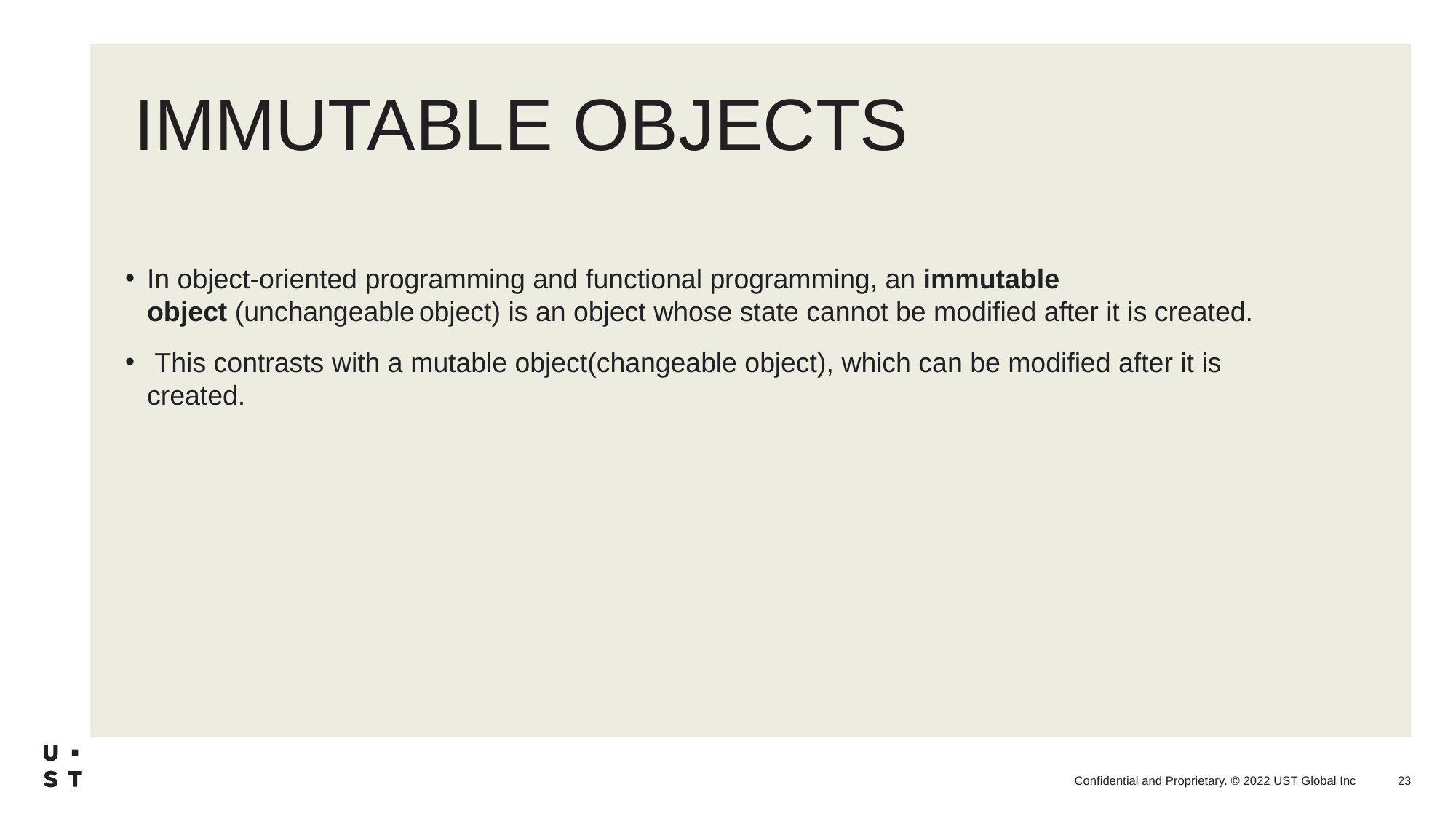

# IMMUTABLE OBJECTS
In object-oriented programming and functional programming, an immutable object (unchangeable object) is an object whose state cannot be modified after it is created.
 This contrasts with a mutable object(changeable object), which can be modified after it is created.